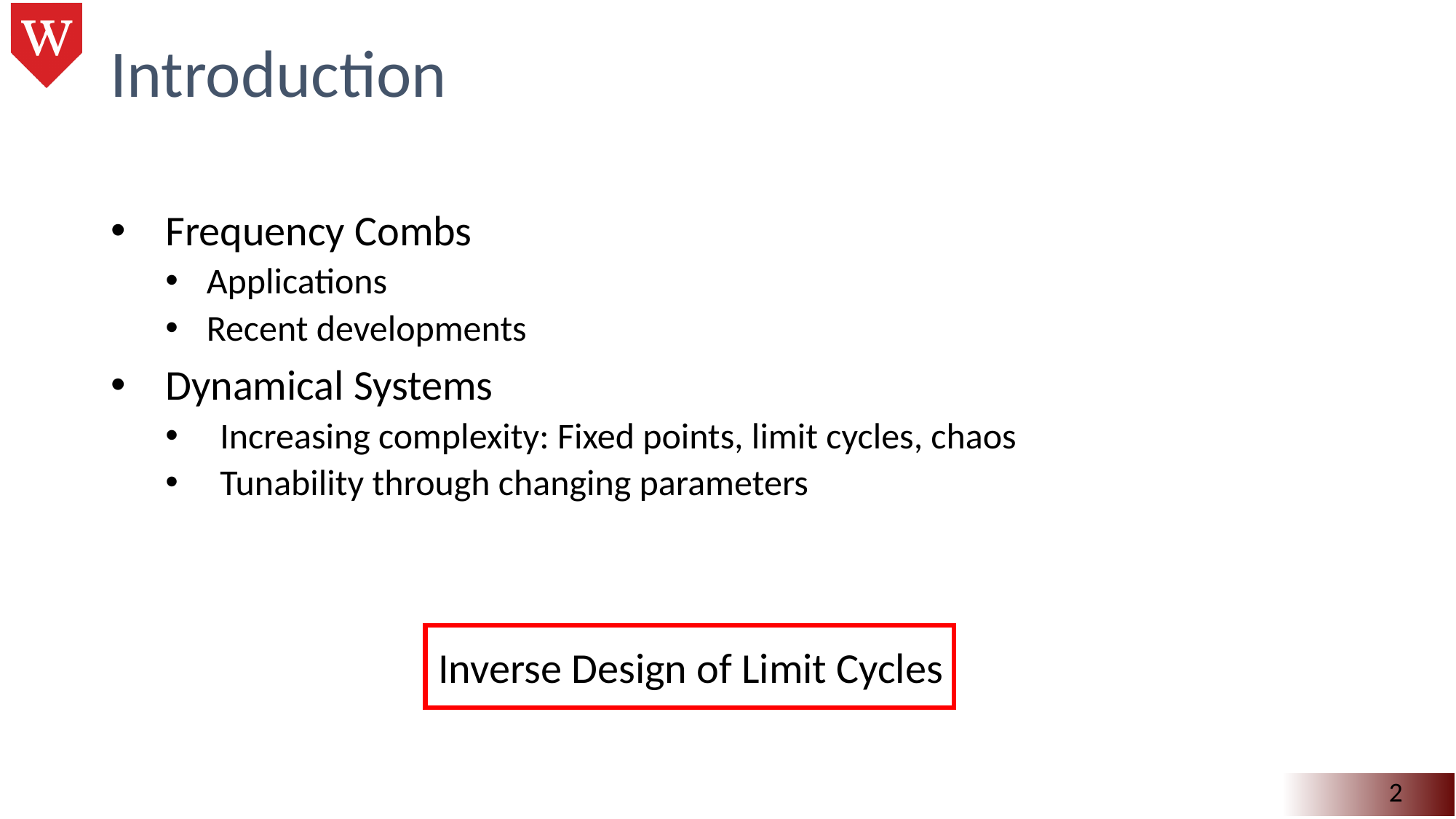

Introduction
Frequency Combs
Applications
Recent developments
Dynamical Systems
Increasing complexity: Fixed points, limit cycles, chaos
Tunability through changing parameters

Inverse Design of Limit Cycles